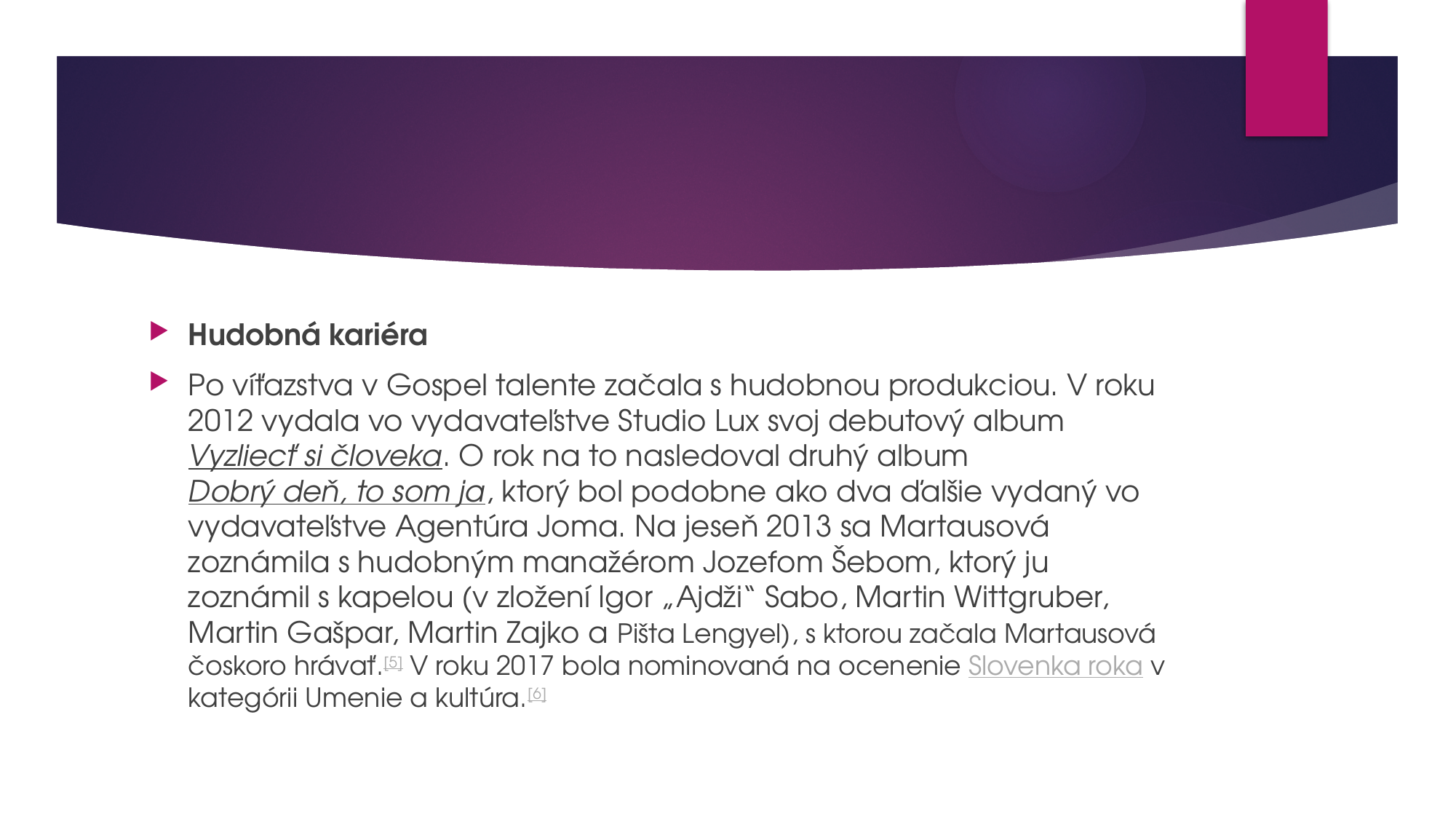

#
Hudobná kariéra
Po víťazstva v Gospel talente začala s hudobnou produkciou. V roku 2012 vydala vo vydavateľstve Studio Lux svoj debutový album Vyzliecť si človeka. O rok na to nasledoval druhý album Dobrý deň, to som ja, ktorý bol podobne ako dva ďalšie vydaný vo vydavateľstve Agentúra Joma. Na jeseň 2013 sa Martausová zoznámila s hudobným manažérom Jozefom Šebom, ktorý ju zoznámil s kapelou (v zložení Igor „Ajdži“ Sabo, Martin Wittgruber, Martin Gašpar, Martin Zajko a Pišta Lengyel), s ktorou začala Martausová čoskoro hrávať.[5] V roku 2017 bola nominovaná na ocenenie Slovenka roka v kategórii Umenie a kultúra.[6]